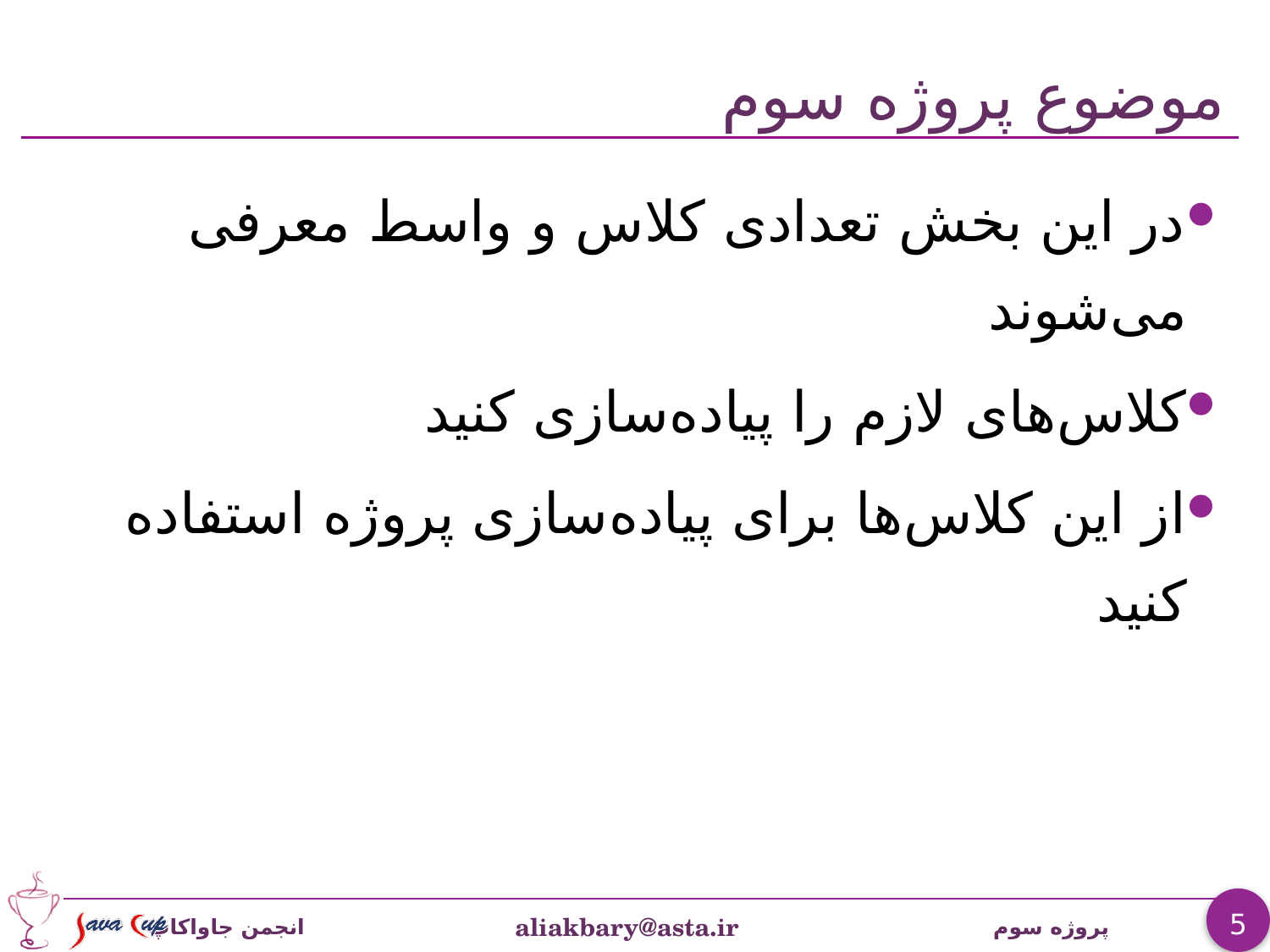

# موضوع پروژه سوم
در این بخش تعدادی کلاس و واسط معرفی می‌شوند
کلاس‌های لازم را پیاده‌سازی کنید
از این کلاس‌ها برای پیاده‌سازی پروژه استفاده کنید